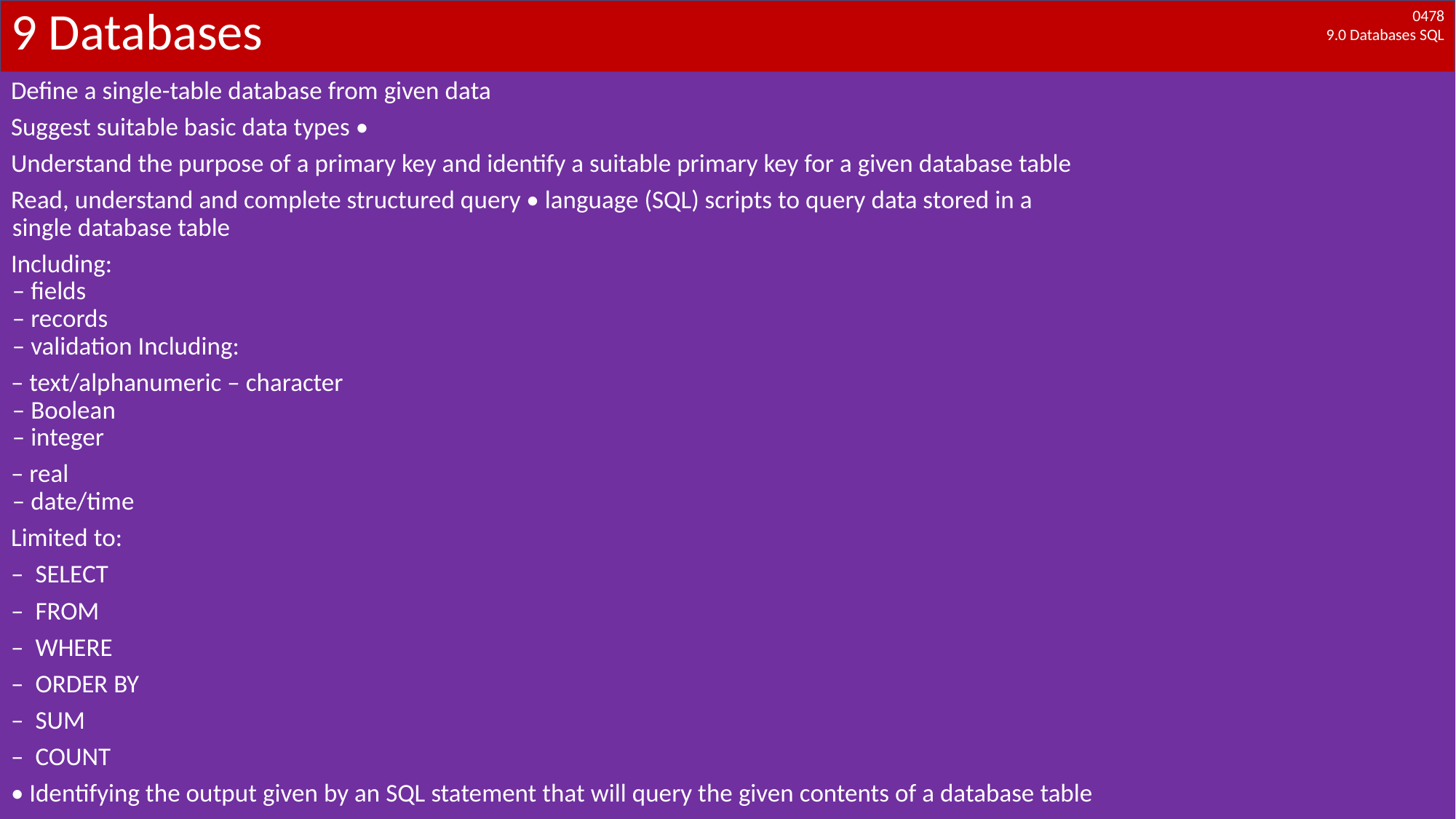

# 9 Databases
Define a single-table database from given data
Suggest suitable basic data types •
Understand the purpose of a primary key and identify a suitable primary key for a given database table
Read, understand and complete structured query • language (SQL) scripts to query data stored in a
single database table
Including:
– fields
– records
– validation Including:
– text/alphanumeric – character
– Boolean
– integer
– real
– date/time
Limited to:
–  SELECT
–  FROM
–  WHERE
–  ORDER BY
–  SUM
–  COUNT
• Identifying the output given by an SQL statement that will query the given contents of a database table